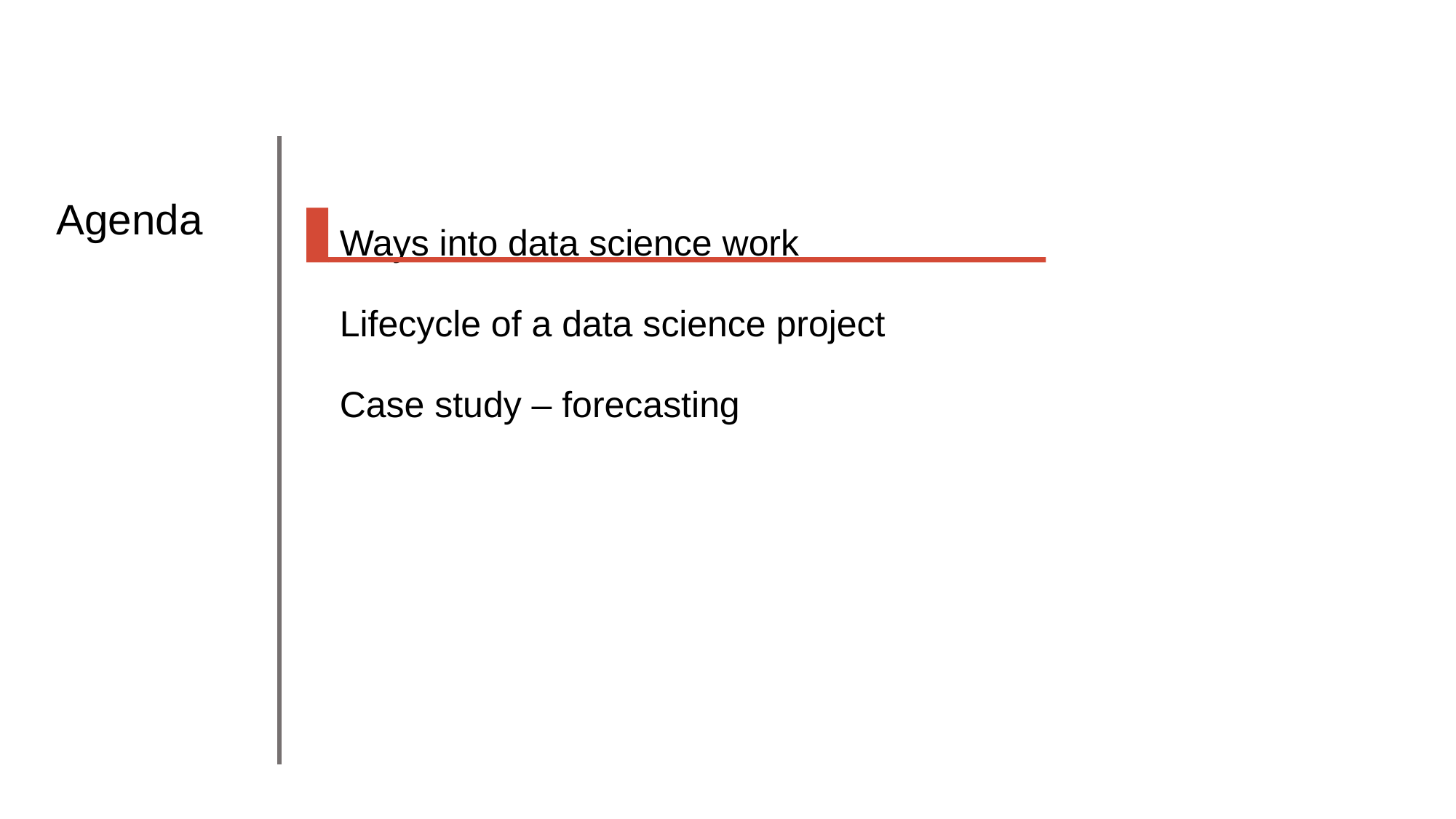

Ways into data science work
Lifecycle of a data science project
Case study – forecasting
Agenda